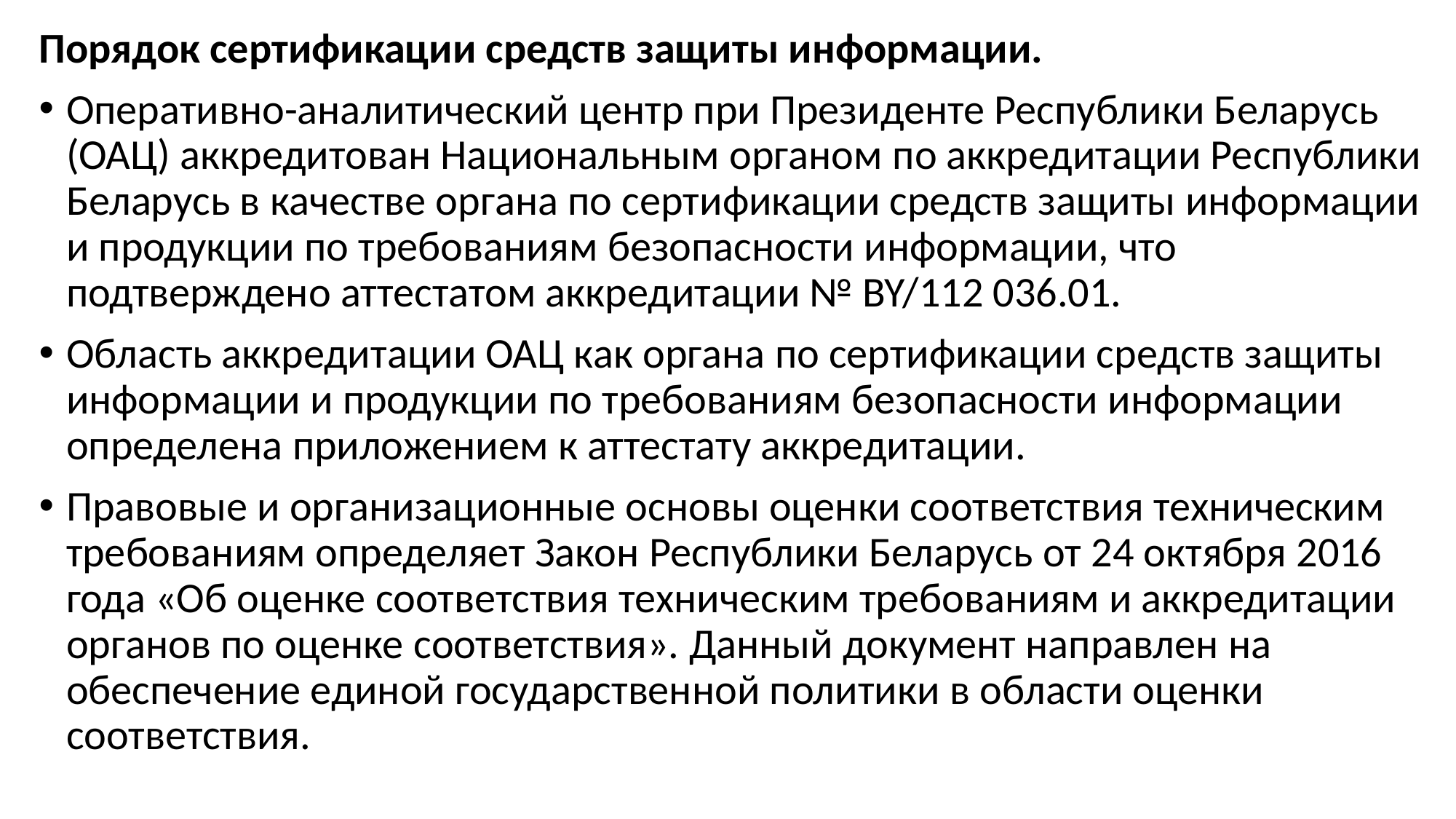

Порядок сертификации средств защиты информации.
Оперативно-аналитический центр при Президенте Республики Беларусь (ОАЦ) аккредитован Национальным органом по аккредитации Республики Беларусь в качестве органа по сертификации средств защиты информации и продукции по требованиям безопасности информации, что подтверждено аттестатом аккредитации № BY/112 036.01.
Область аккредитации ОАЦ как органа по сертификации средств защиты информации и продукции по требованиям безопасности информации определена приложением к аттестату аккредитации.
Правовые и организационные основы оценки соответствия техническим требованиям определяет Закон Республики Беларусь от 24 октября 2016 года «Об оценке соответствия техническим требованиям и аккредитации органов по оценке соответствия». Данный документ направлен на обеспечение единой государственной политики в области оценки соответствия.